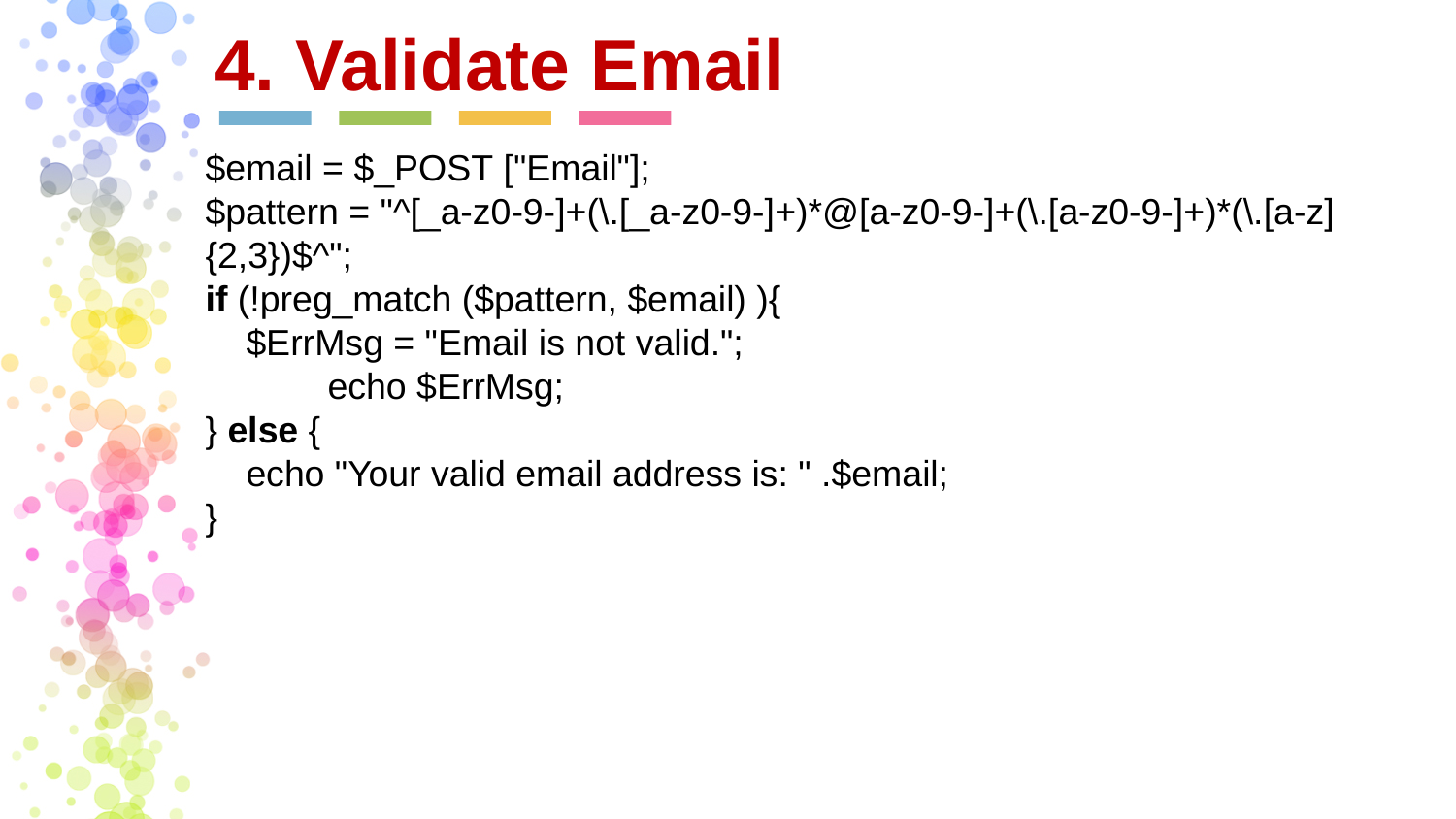

4. Validate Email

$email = $_POST ["Email"];
$pattern = "^[_a-z0-9-]+(\.[_a-z0-9-]+)*@[a-z0-9-]+(\.[a-z0-9-]+)*(\.[a-z]{2,3})$^";
if (!preg_match ($pattern, $email) ){
    $ErrMsg = "Email is not valid.";
            echo $ErrMsg;
} else {
    echo "Your valid email address is: " .$email;
}